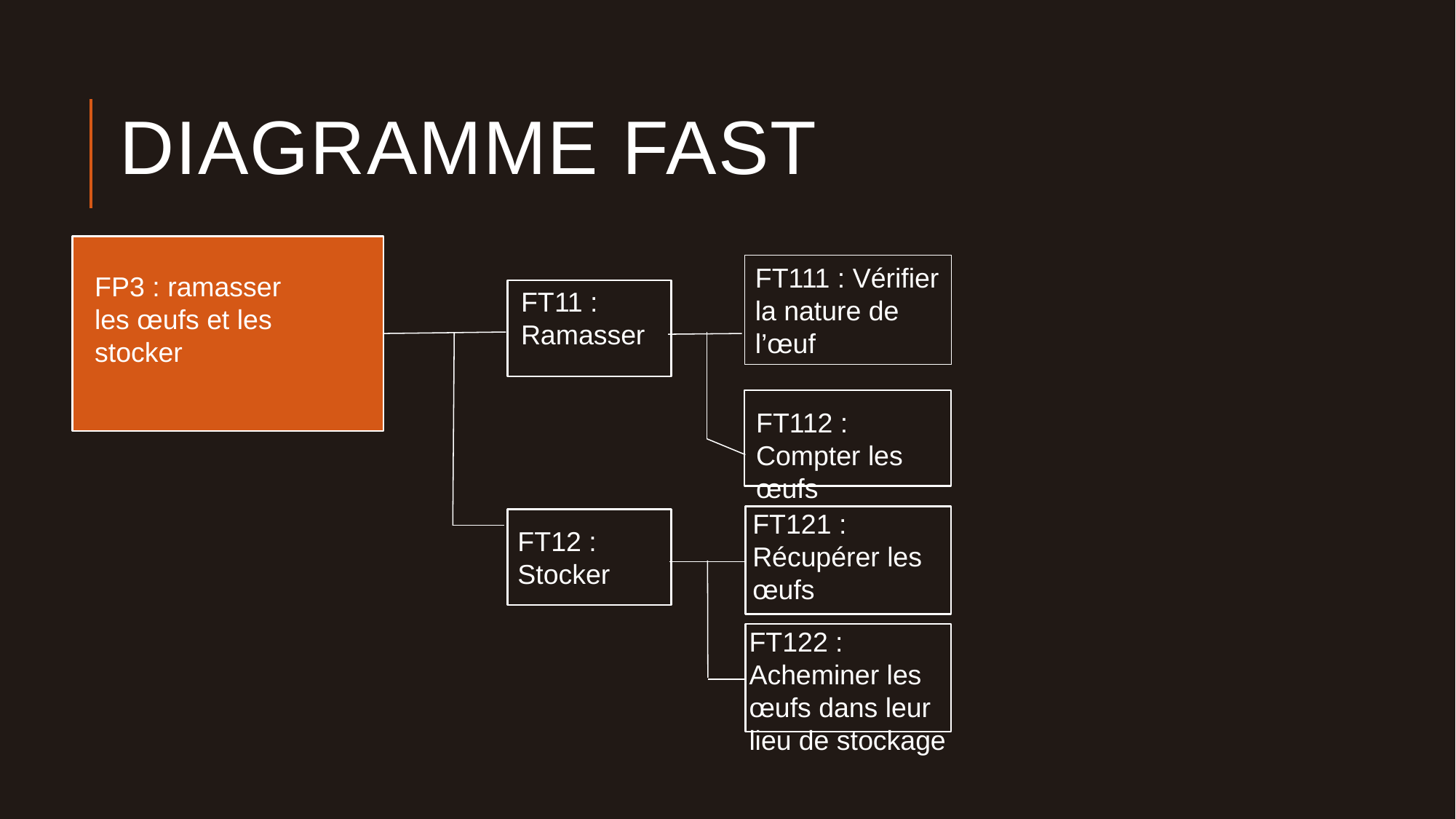

# Diagramme fast

FT111 : Vérifier la nature de l’œuf
FP3 : ramasser les œufs et les stocker
FT11 : Ramasser

FT112 : Compter les œufs
FT121 : Récupérer les œufs

FT12 :
Stocker
FT122 : Acheminer les œufs dans leur lieu de stockage